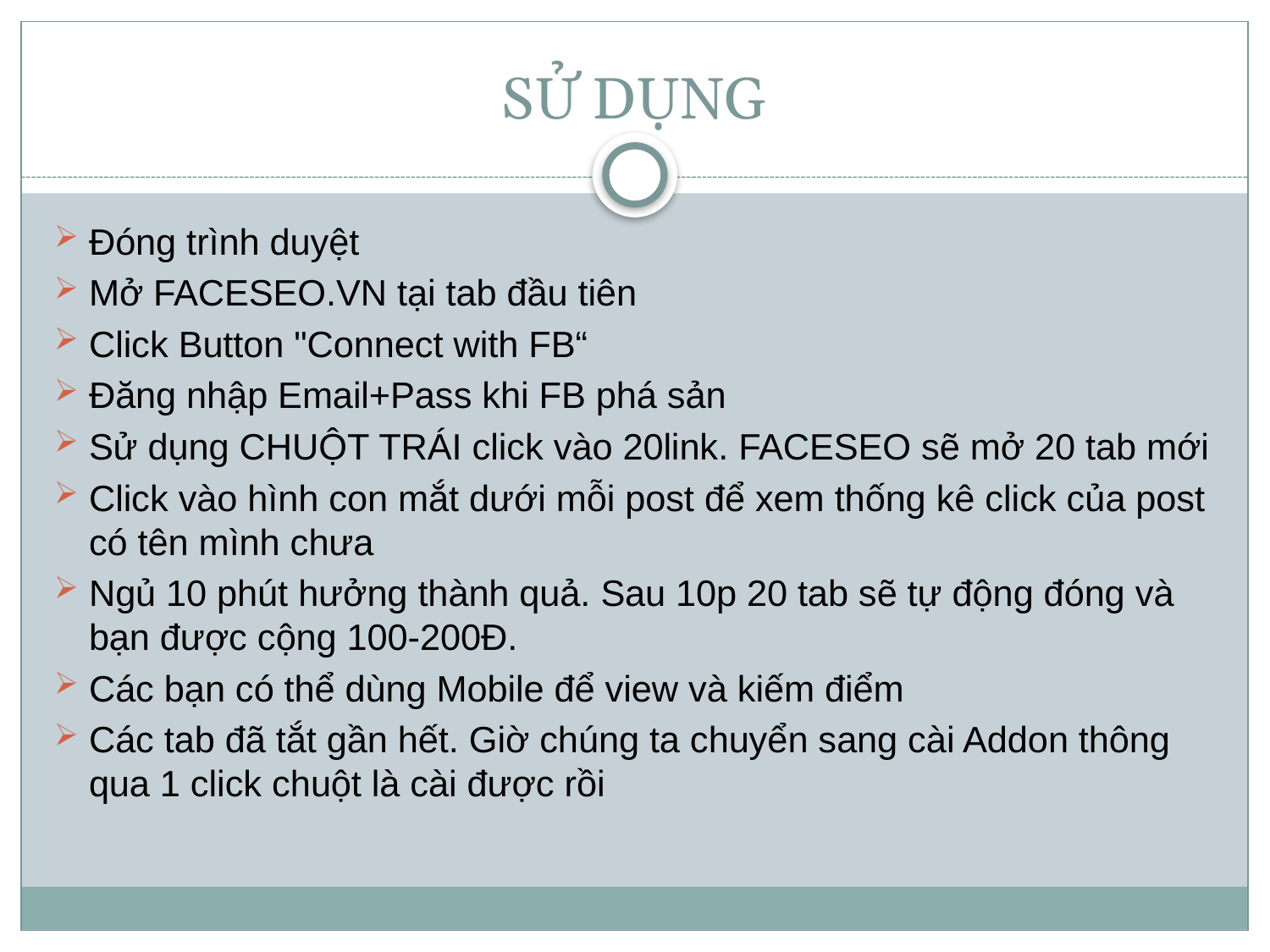

# SỬ DỤNG
Đóng trình duyệt
Mở FACESEO.VN tại tab đầu tiên
Click Button "Connect with FB“
Đăng nhập Email+Pass khi FB phá sản
Sử dụng CHUỘT TRÁI click vào 20link. FACESEO sẽ mở 20 tab mới
Click vào hình con mắt dưới mỗi post để xem thống kê click của post có tên mình chưa
Ngủ 10 phút hưởng thành quả. Sau 10p 20 tab sẽ tự động đóng và bạn được cộng 100-200Đ.
Các bạn có thể dùng Mobile để view và kiếm điểm
Các tab đã tắt gần hết. Giờ chúng ta chuyển sang cài Addon thông qua 1 click chuột là cài được rồi